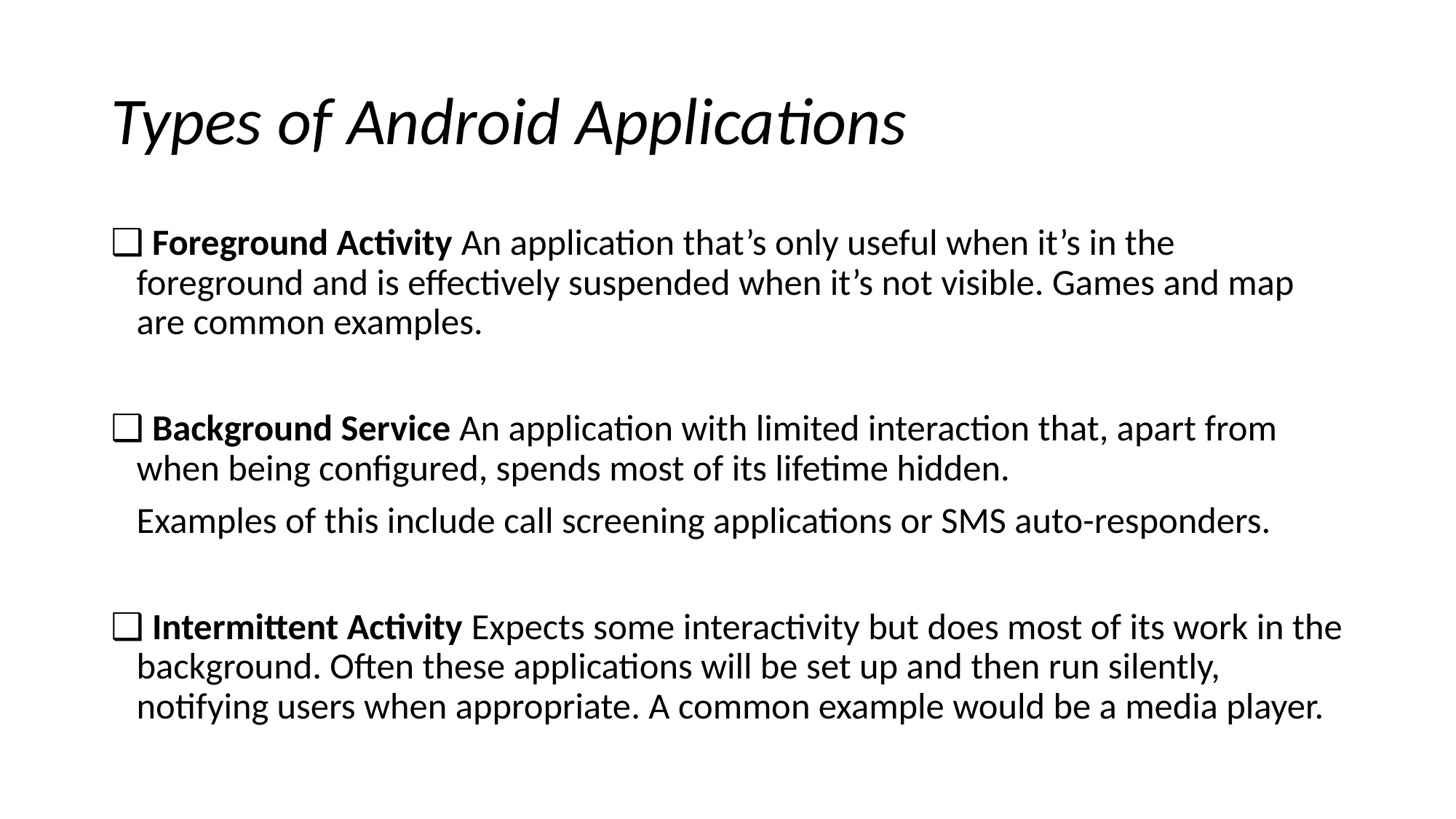

# Types of Android Applications
❑ Foreground Activity An application that’s only useful when it’s in the foreground and is effectively suspended when it’s not visible. Games and map are common examples.

❑ Background Service An application with limited interaction that, apart from when being configured, spends most of its lifetime hidden.
	Examples of this include call screening applications or SMS auto-responders.

❑ Intermittent Activity Expects some interactivity but does most of its work in the background. Often these applications will be set up and then run silently, notifying users when appropriate. A common example would be a media player.